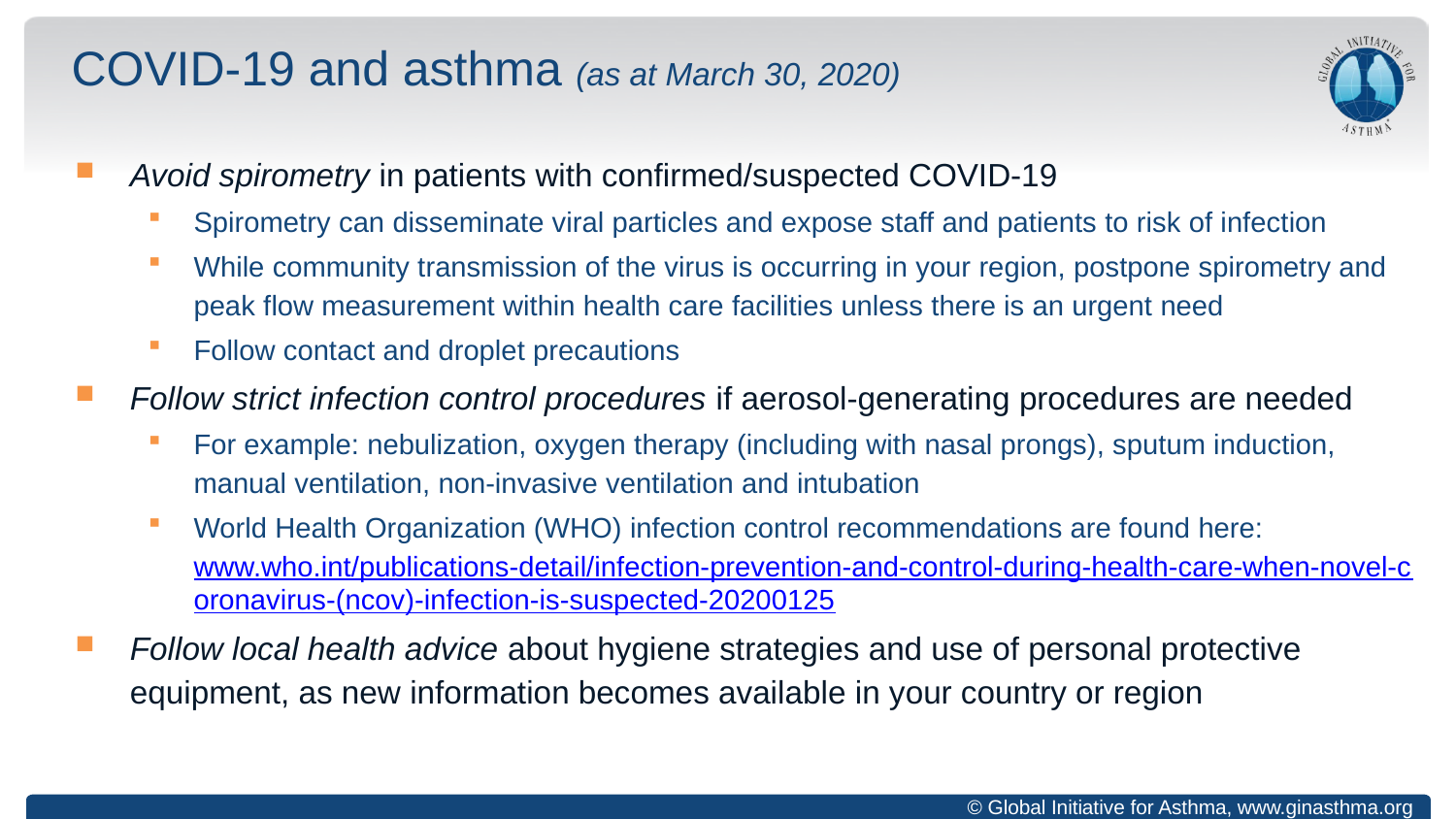

# COVID-19 and asthma (as at March 30, 2020)
Avoid spirometry in patients with confirmed/suspected COVID-19
Spirometry can disseminate viral particles and expose staff and patients to risk of infection
While community transmission of the virus is occurring in your region, postpone spirometry and peak flow measurement within health care facilities unless there is an urgent need
Follow contact and droplet precautions
Follow strict infection control procedures if aerosol-generating procedures are needed
For example: nebulization, oxygen therapy (including with nasal prongs), sputum induction, manual ventilation, non-invasive ventilation and intubation
World Health Organization (WHO) infection control recommendations are found here: www.who.int/publications-detail/infection-prevention-and-control-during-health-care-when-novel-coronavirus-(ncov)-infection-is-suspected-20200125
Follow local health advice about hygiene strategies and use of personal protective equipment, as new information becomes available in your country or region